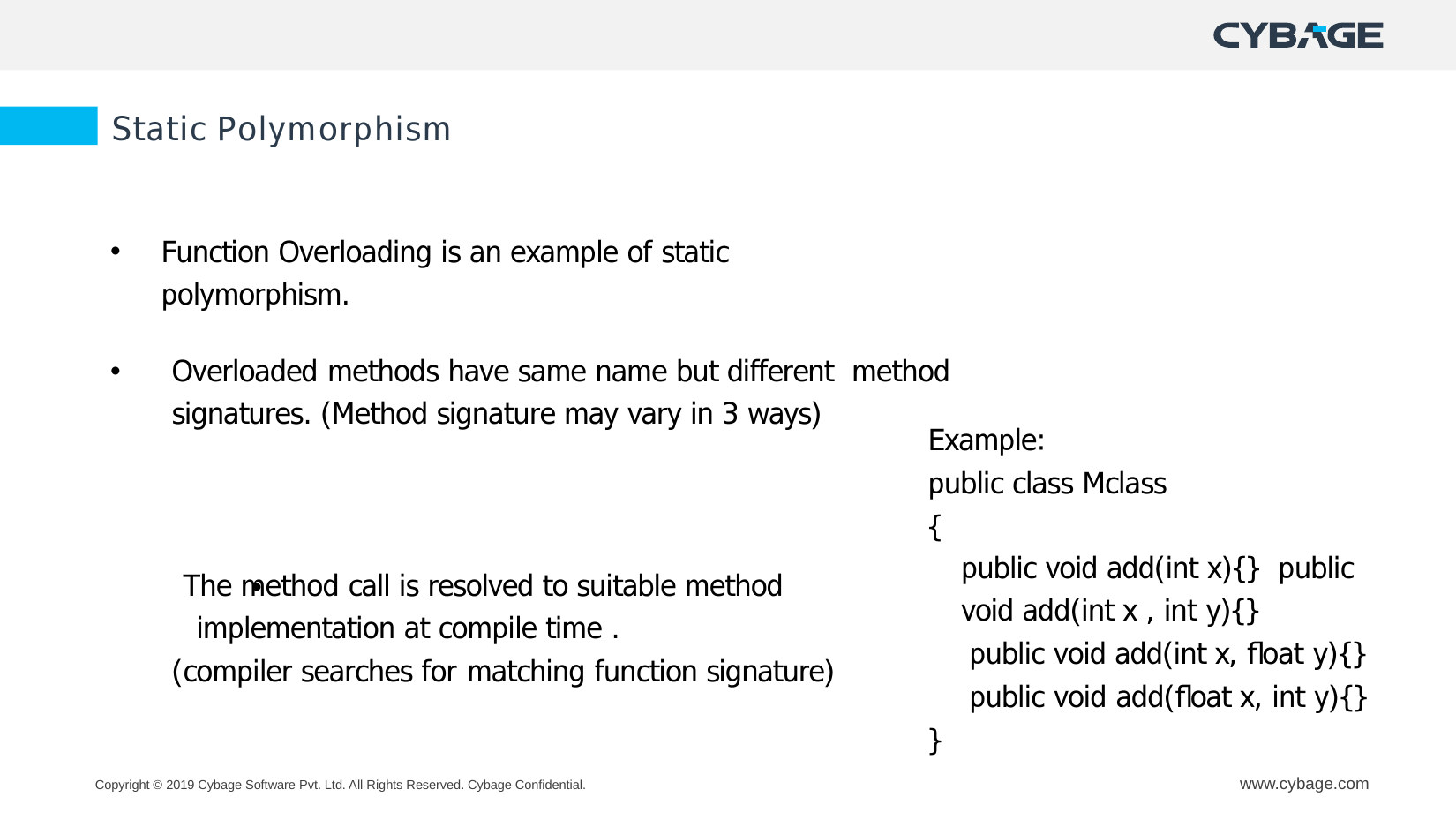

Static Polymorphism

Function Overloading is an example of static  polymorphism.

Overloaded methods have same name but different  method	signatures. (Method signature may vary in 3 ways)
Example:
public class Mclass
{
public void add(int x){}  public void add(int x , int y){}
public void add(int x, float y){}
public void add(float x, int y){}
}
 The method call is resolved to suitable method  implementation at compile time .
(compiler searches for matching function signature)
•